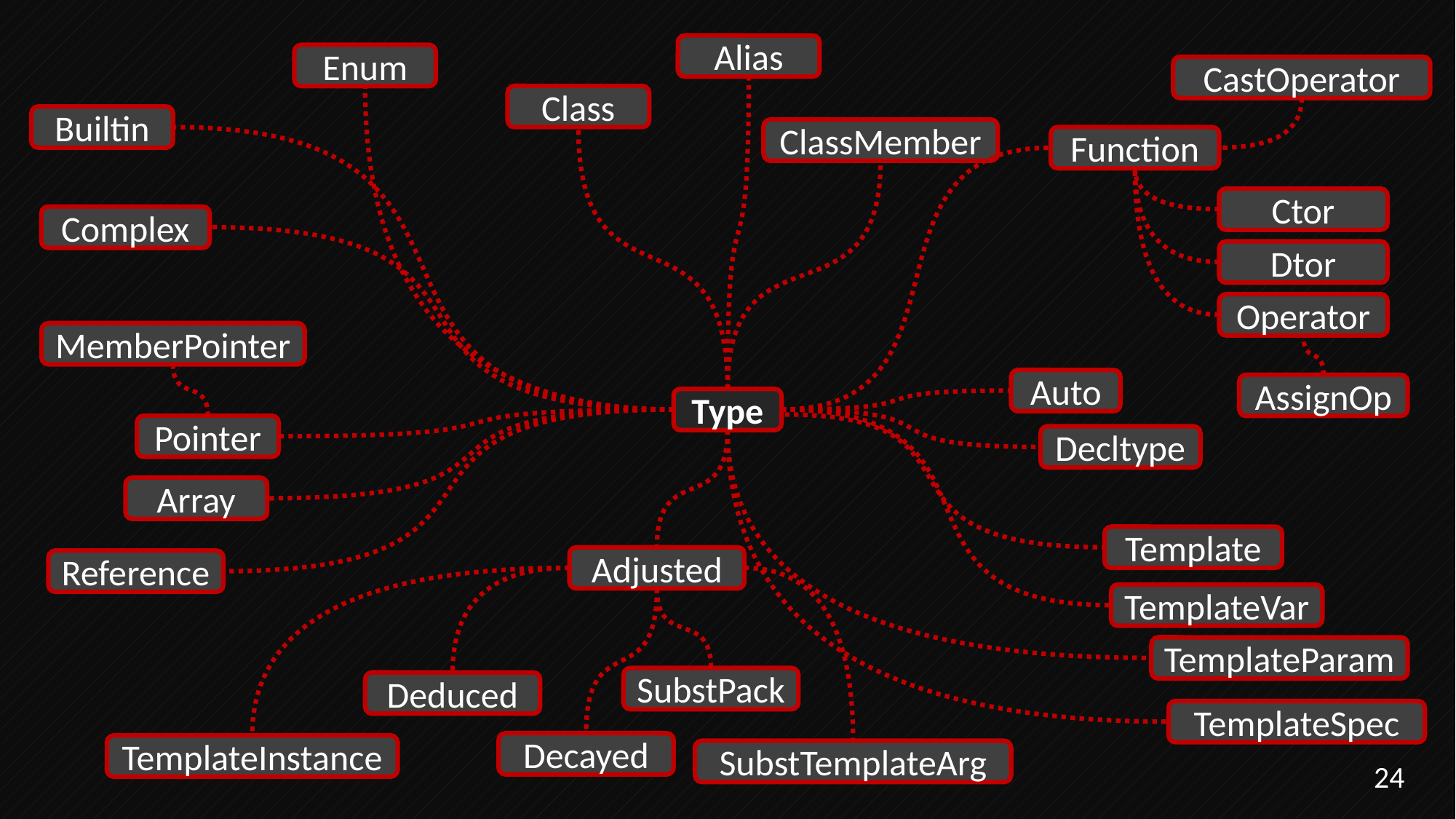

Alias
Enum
CastOperator
Class
Builtin
ClassMember
Function
Ctor
Dtor
Operator
Complex
MemberPointer
AssignOp
Auto
Type
Reference
Array
Pointer
Decltype
TemplateVar
Template
TemplateParam
TemplateSpec
Adjusted
TemplateInstance
Deduced
SubstTemplateArg
SubstPack
Decayed
24